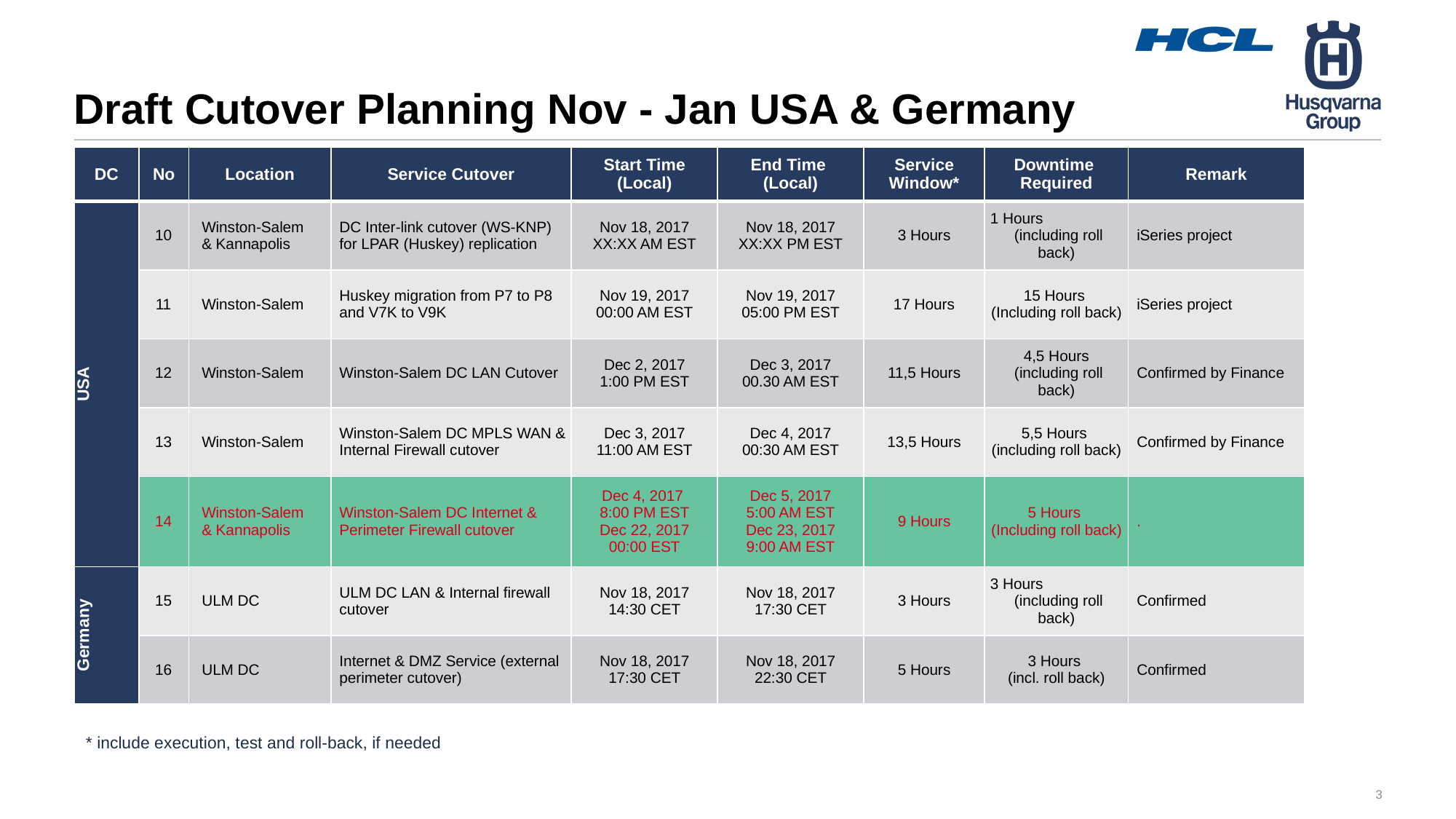

# Draft Cutover Planning Nov - Jan USA & Germany
| DC | No | Location | Service Cutover | Start Time (Local) | End Time (Local) | Service Window\* | Downtime Required | Remark |
| --- | --- | --- | --- | --- | --- | --- | --- | --- |
| USA | 10 | Winston-Salem & Kannapolis | DC Inter-link cutover (WS-KNP) for LPAR (Huskey) replication | Nov 18, 2017 XX:XX AM EST | Nov 18, 2017 XX:XX PM EST | 3 Hours | 1 Hours (including roll back) | iSeries project |
|  | 11 | Winston-Salem | Huskey migration from P7 to P8 and V7K to V9K | Nov 19, 2017 00:00 AM EST | Nov 19, 2017 05:00 PM EST | 17 Hours | 15 Hours (Including roll back) | iSeries project |
|  | 12 | Winston-Salem | Winston-Salem DC LAN Cutover | Dec 2, 2017 1:00 PM EST | Dec 3, 2017 00.30 AM EST | 11,5 Hours | 4,5 Hours (including roll back) | Confirmed by Finance |
|  | 13 | Winston-Salem | Winston-Salem DC MPLS WAN & Internal Firewall cutover | Dec 3, 2017 11:00 AM EST | Dec 4, 2017 00:30 AM EST | 13,5 Hours | 5,5 Hours (including roll back) | Confirmed by Finance |
|  | 14 | Winston-Salem & Kannapolis | Winston-Salem DC Internet & Perimeter Firewall cutover | Dec 4, 2017 8:00 PM EST Dec 22, 2017 00:00 EST | Dec 5, 2017 5:00 AM EST Dec 23, 2017 9:00 AM EST | 9 Hours | 5 Hours (Including roll back) | . |
| Germany | 15 | ULM DC | ULM DC LAN & Internal firewall cutover | Nov 18, 2017 14:30 CET | Nov 18, 2017 17:30 CET | 3 Hours | 3 Hours (including roll back) | Confirmed |
|  | 16 | ULM DC | Internet & DMZ Service (external perimeter cutover) | Nov 18, 2017 17:30 CET | Nov 18, 2017 22:30 CET | 5 Hours | 3 Hours (incl. roll back) | Confirmed |
* include execution, test and roll-back, if needed
3